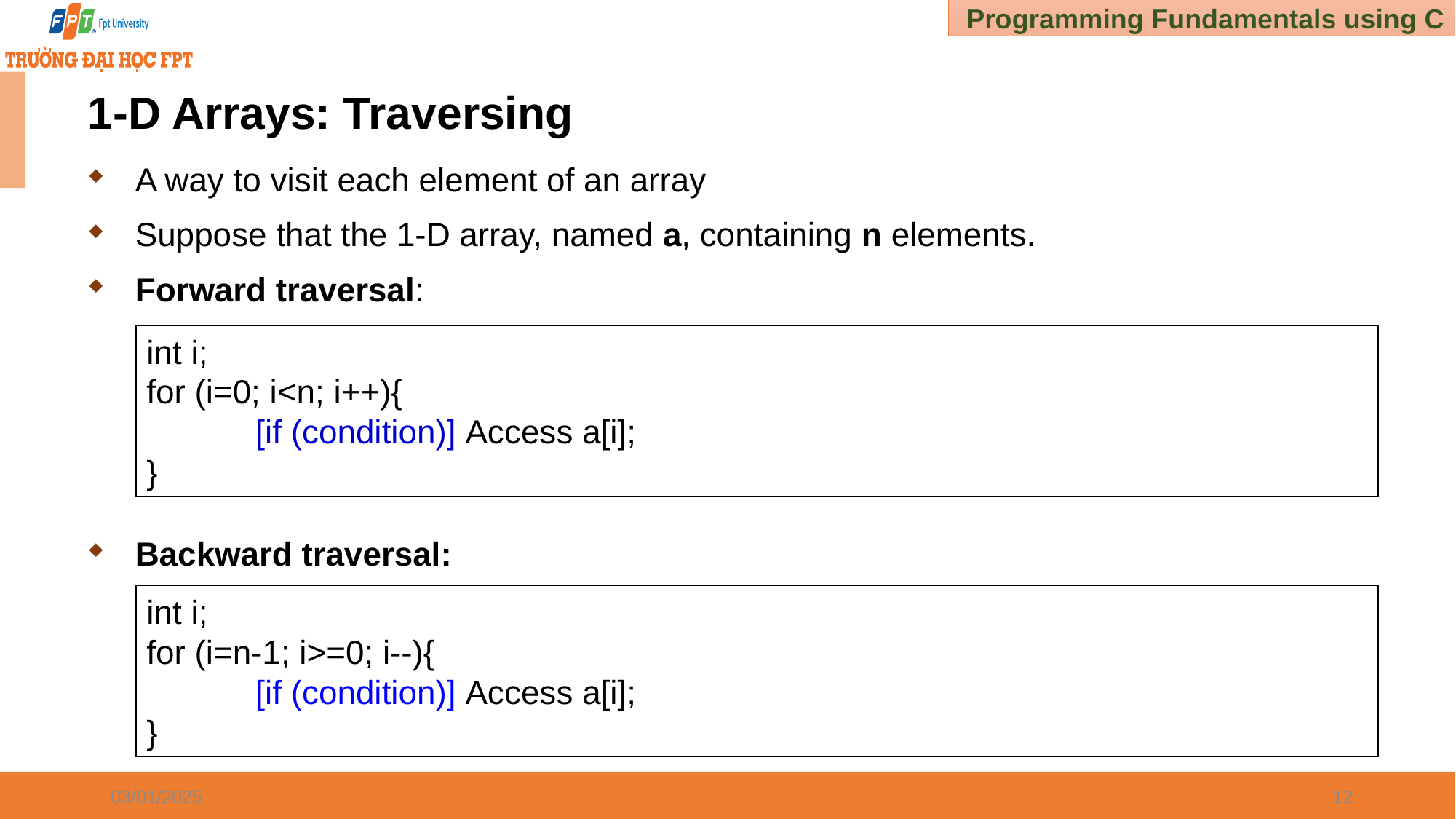

# 1-D Arrays: Traversing
A way to visit each element of an array
Suppose that the 1-D array, named a, containing n elements.
Forward traversal:

Backward traversal:

int i;
for (i=0; i<n; i++){
	[if (condition)] Access a[i];
}
int i;
for (i=n-1; i>=0; i--){
	[if (condition)] Access a[i];
}
03/01/2025
12